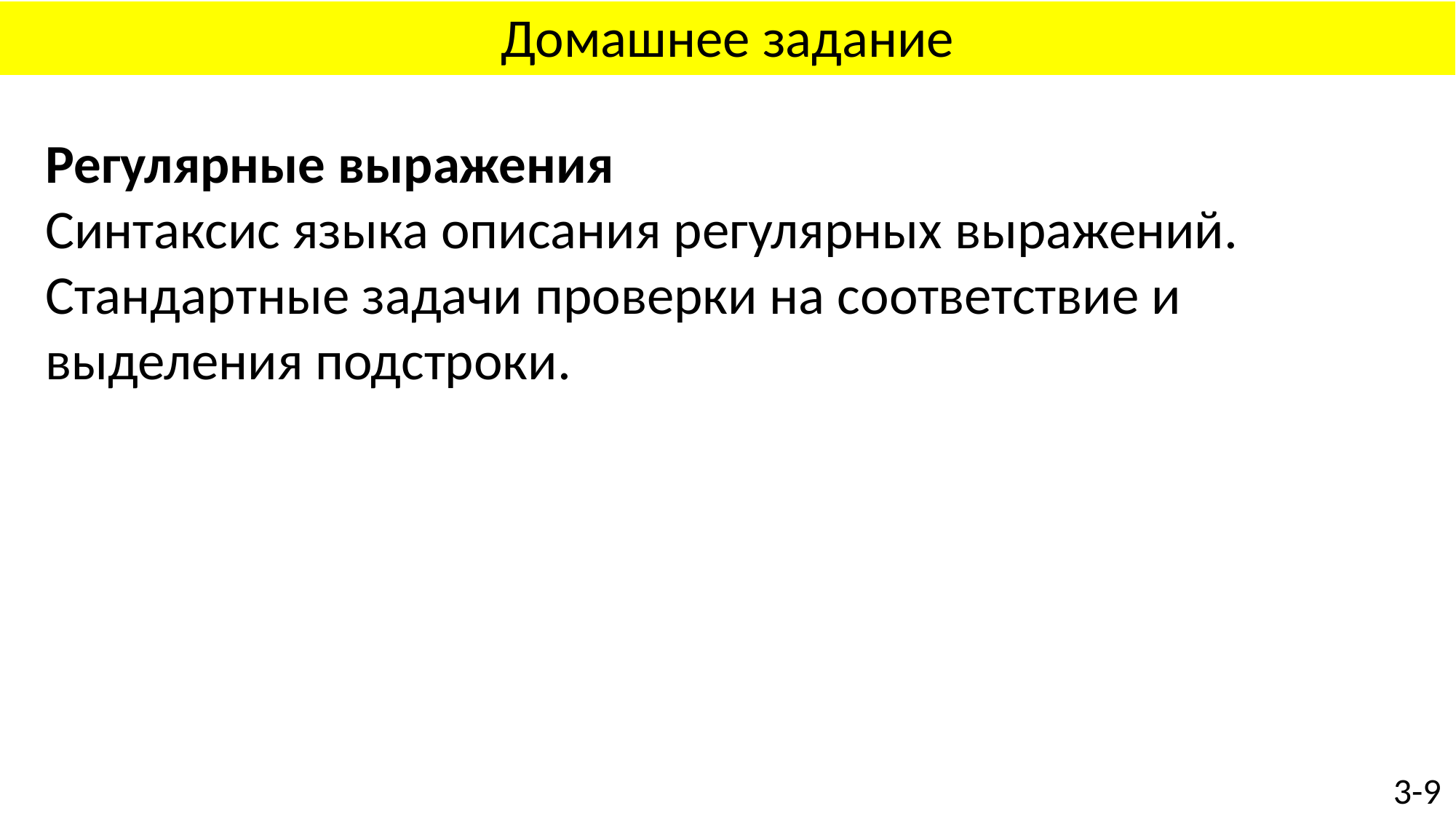

# Домашнее задание
Регулярные выражения
Синтаксис языка описания регулярных выражений. Стандартные задачи проверки на соответствие и выделения подстроки.
3-9